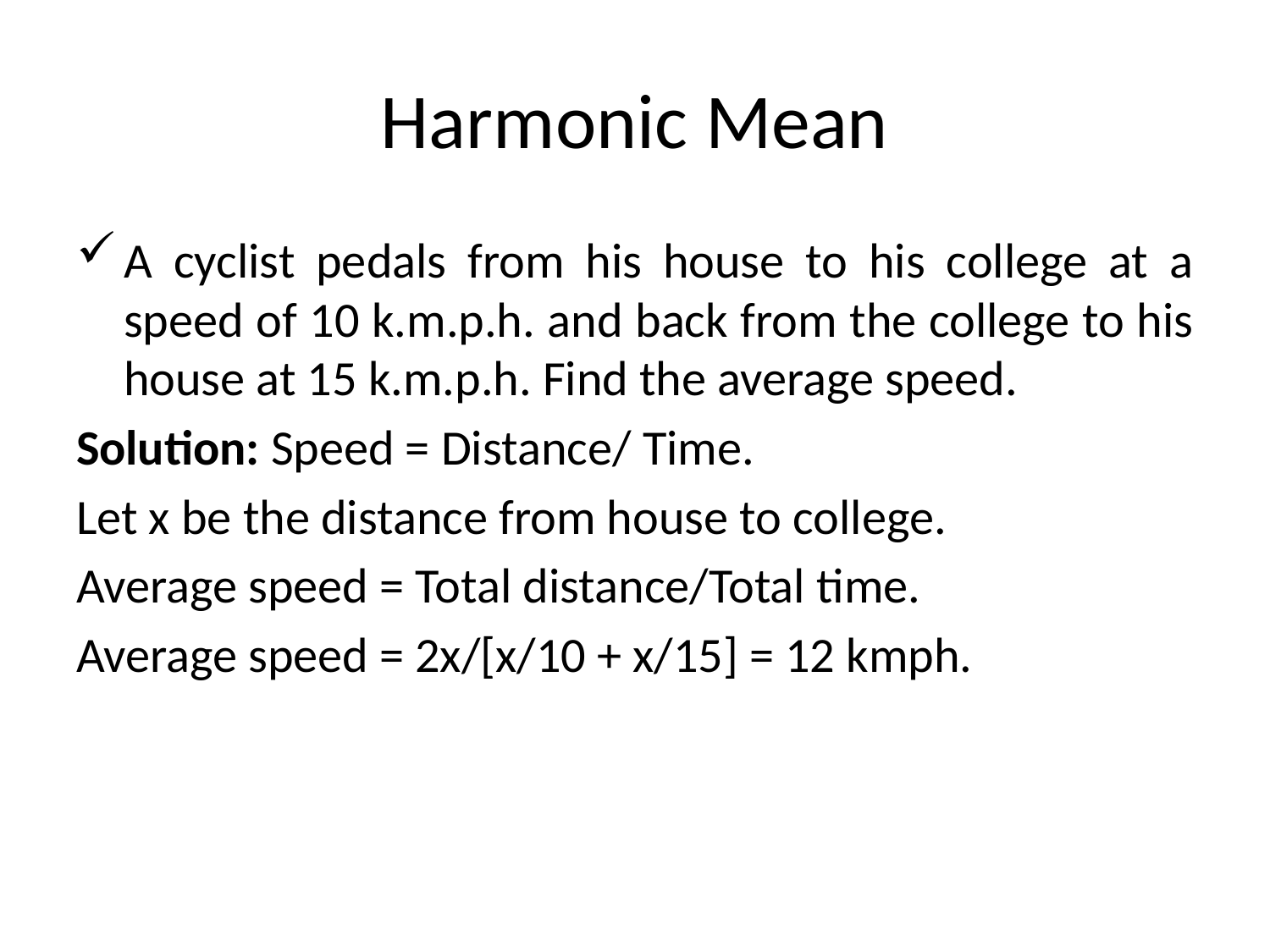

# Harmonic Mean
A cyclist pedals from his house to his college at a speed of 10 k.m.p.h. and back from the college to his house at 15 k.m.p.h. Find the average speed.
Solution: Speed = Distance/ Time.
Let x be the distance from house to college.
Average speed = Total distance/Total time.
Average speed = 2x/[x/10 + x/15] = 12 kmph.